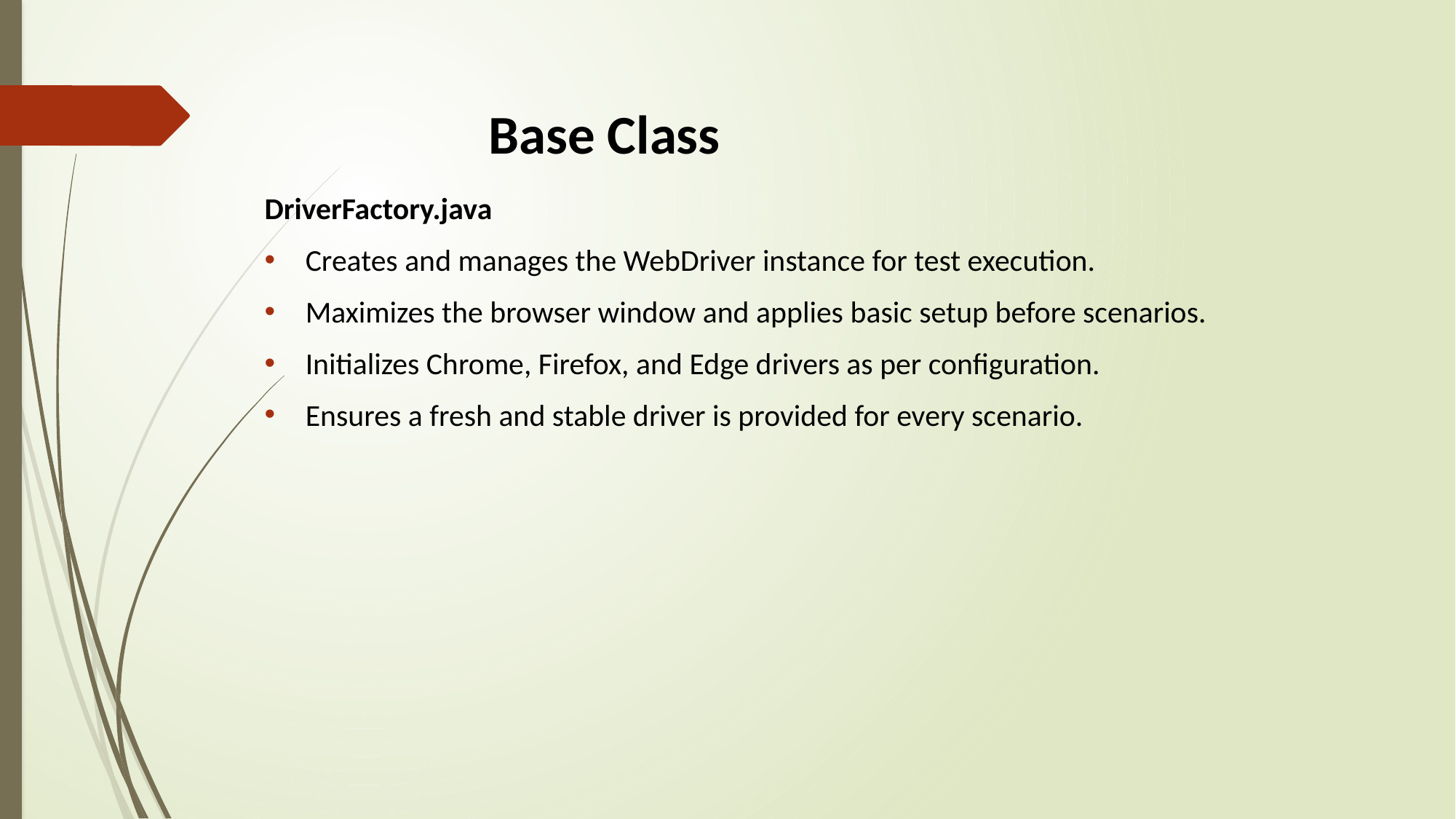

# Base Class
DriverFactory.java
Creates and manages the WebDriver instance for test execution.
Maximizes the browser window and applies basic setup before scenarios.
Initializes Chrome, Firefox, and Edge drivers as per configuration.
Ensures a fresh and stable driver is provided for every scenario.